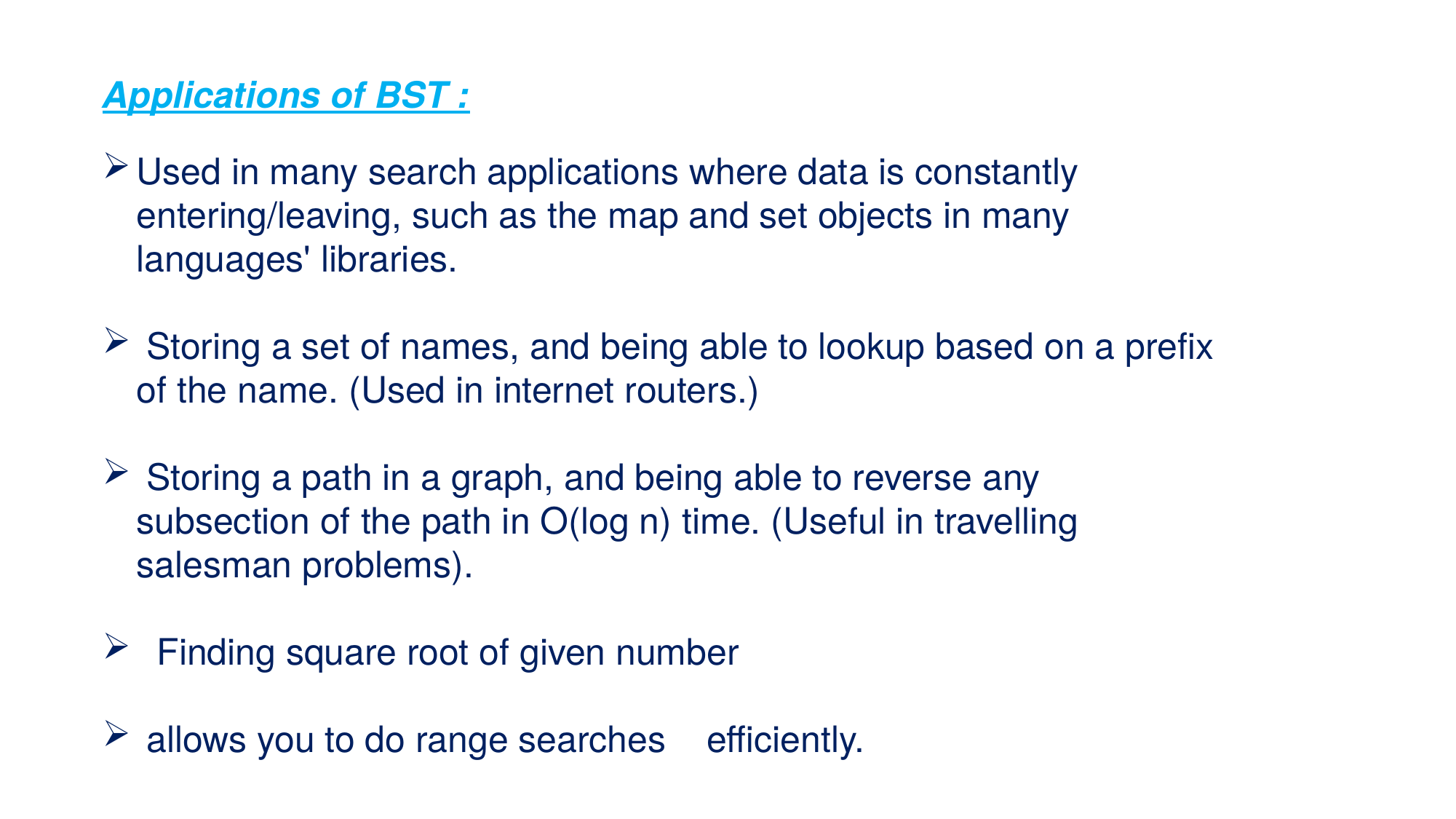

Applications of BST :

Used in many search applications where data is constantly entering/leaving, such as the map and set objects in many languages' libraries.

 Storing a set of names, and being able to lookup based on a prefix of the name. (Used in internet routers.)

 Storing a path in a graph, and being able to reverse any subsection of the path in O(log n) time. (Useful in travelling salesman problems).

  Finding square root of given number

 allows you to do range searches    efficiently.